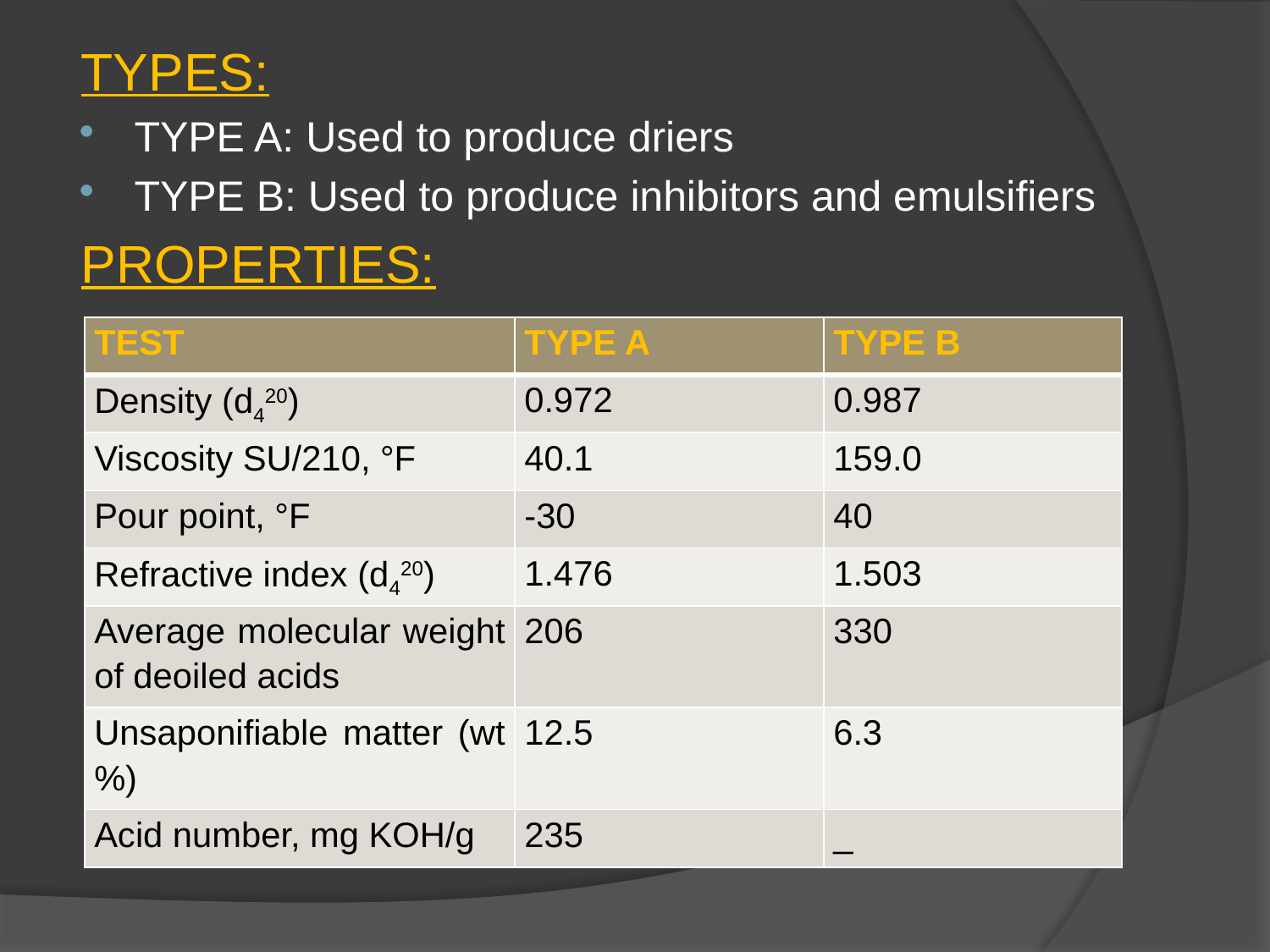

TYPES:
TYPE A: Used to produce driers
TYPE B: Used to produce inhibitors and emulsifiers
PROPERTIES:

| TEST | TYPE A | TYPE B |
| --- | --- | --- |
| Density (d420) | 0.972 | 0.987 |
| Viscosity SU/210, °F | 40.1 | 159.0 |
| Pour point, °F | -30 | 40 |
| Refractive index (d420) | 1.476 | 1.503 |
| Average molecular weight of deoiled acids | 206 | 330 |
| Unsaponifiable matter (wt%) | 12.5 | 6.3 |
| Acid number, mg KOH/g | 235 | \_ |